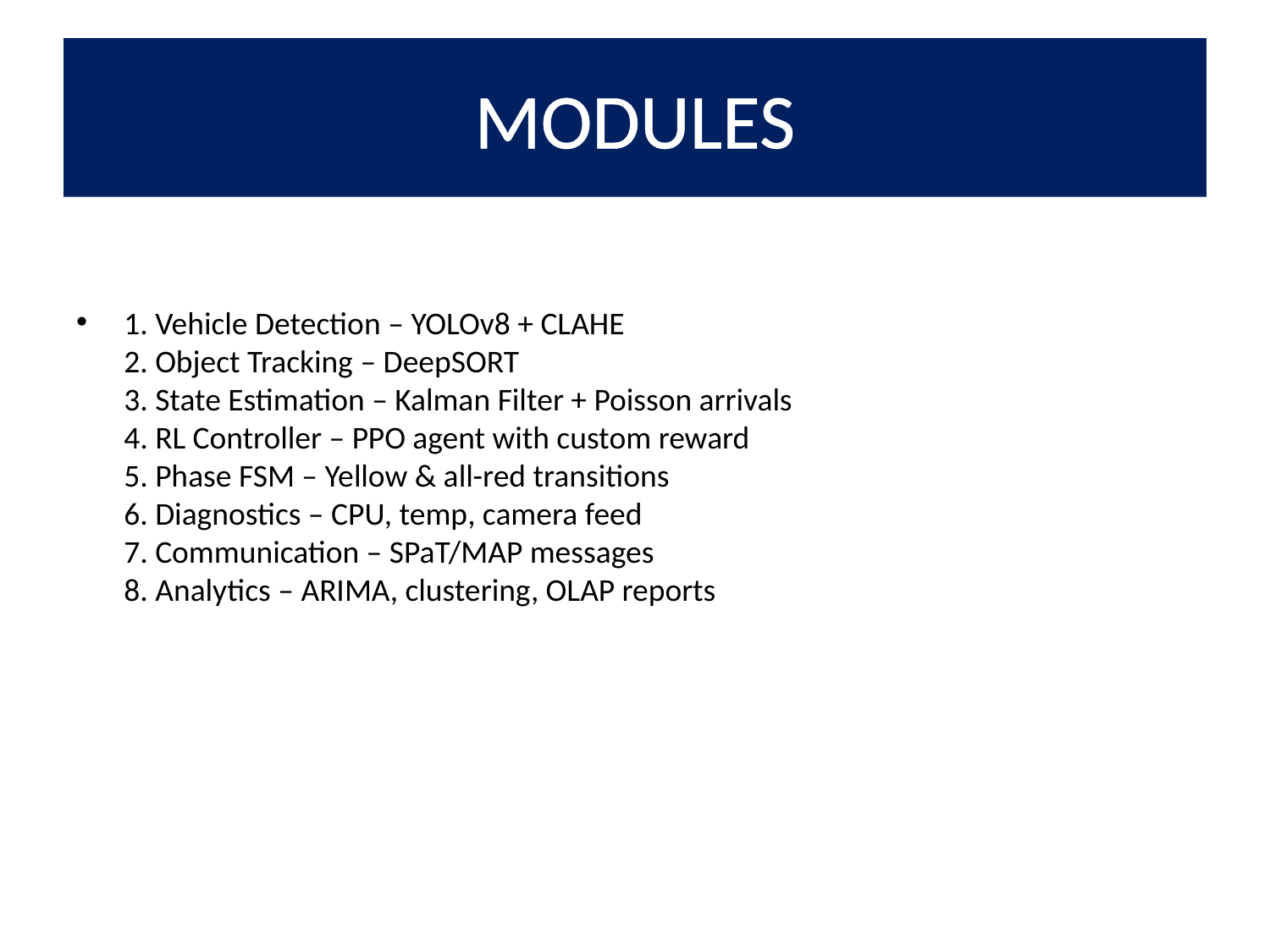

# MODULES

1. Vehicle Detection – YOLOv8 + CLAHE
2. Object Tracking – DeepSORT
3. State Estimation – Kalman Filter + Poisson arrivals
4. RL Controller – PPO agent with custom reward
5. Phase FSM – Yellow & all-red transitions
6. Diagnostics – CPU, temp, camera feed
7. Communication – SPaT/MAP messages
8. Analytics – ARIMA, clustering, OLAP reports